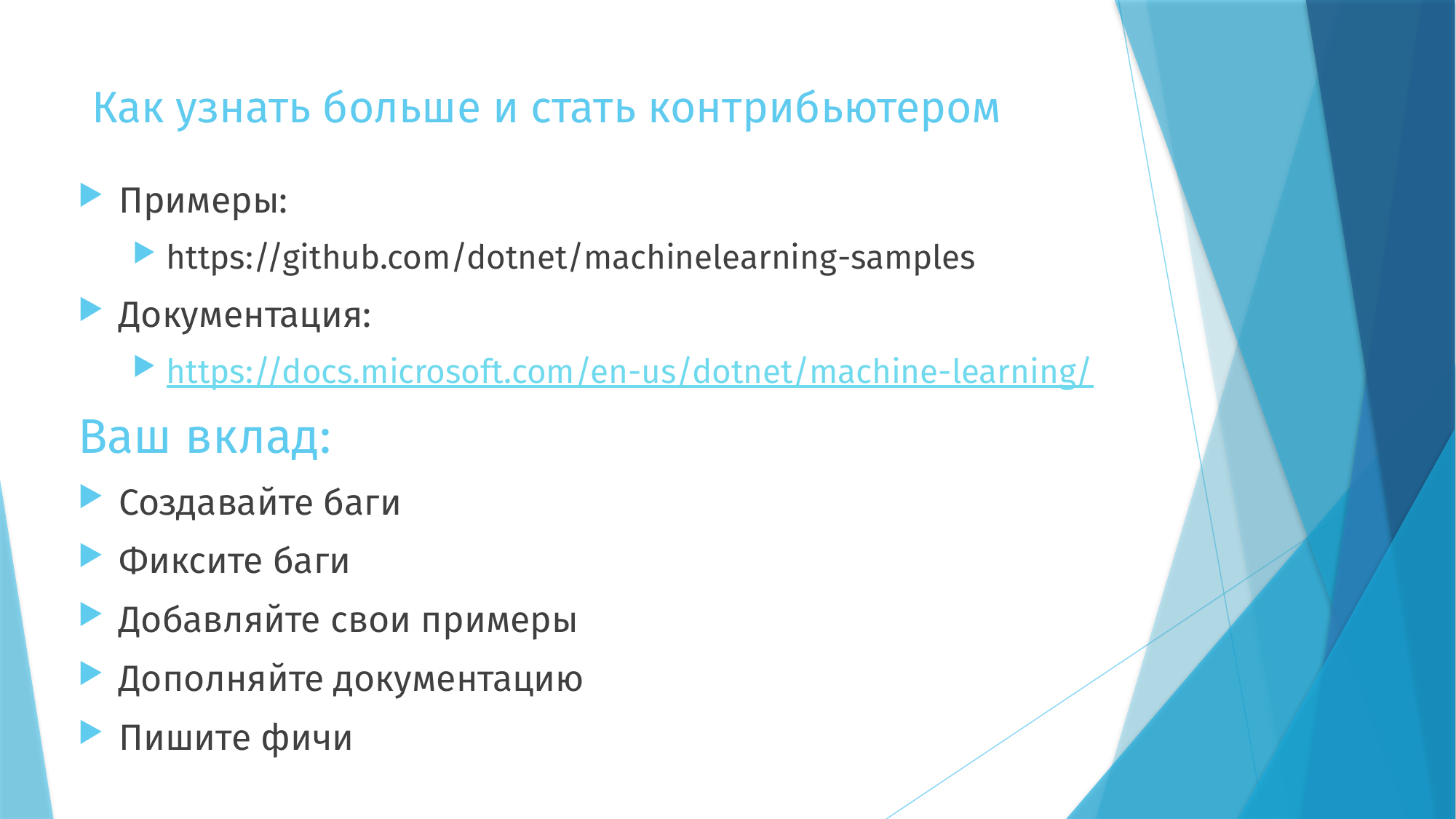

# Как узнать больше и стать контрибьютером
Примеры:
https://github.com/dotnet/machinelearning-samples
Документация:
https://docs.microsoft.com/en-us/dotnet/machine-learning/
Ваш вклад:
Создавайте баги
Фиксите баги
Добавляйте свои примеры
Дополняйте документацию
Пишите фичи